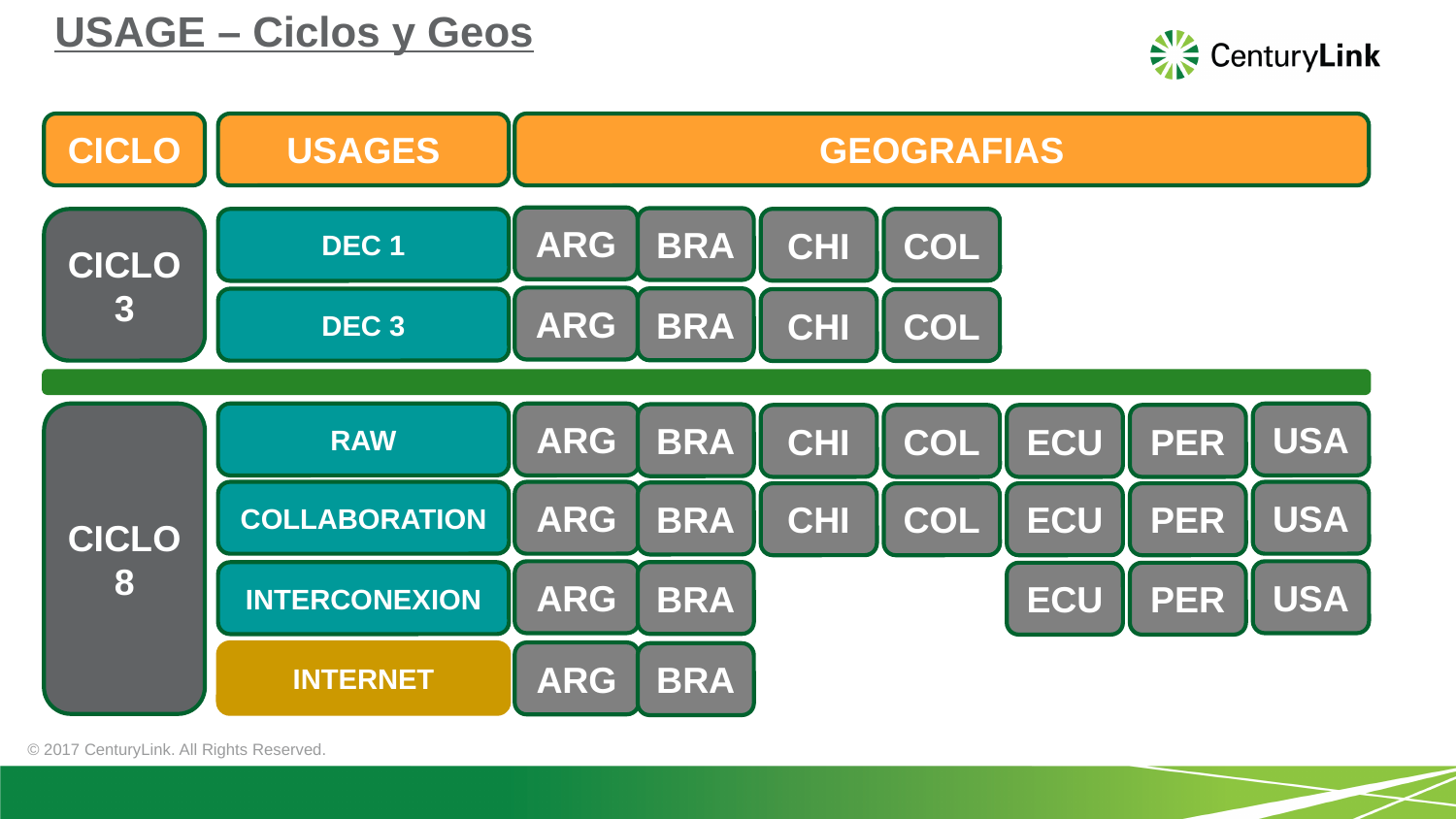

USAGE – Ciclos y Geos
CICLO
USAGES
GEOGRAFIAS
ARG
BRA
CHI
COL
CICLO 3
DEC 1
ARG
BRA
DEC 3
CHI
COL
CICLO 8
RAW
ARG
USA
BRA
CHI
COL
ECU
PER
COLLABORATION
USA
ARG
BRA
CHI
COL
ECU
PER
ARG
USA
BRA
INTERCONEXION
ECU
PER
INTERNET

ARG
BRA